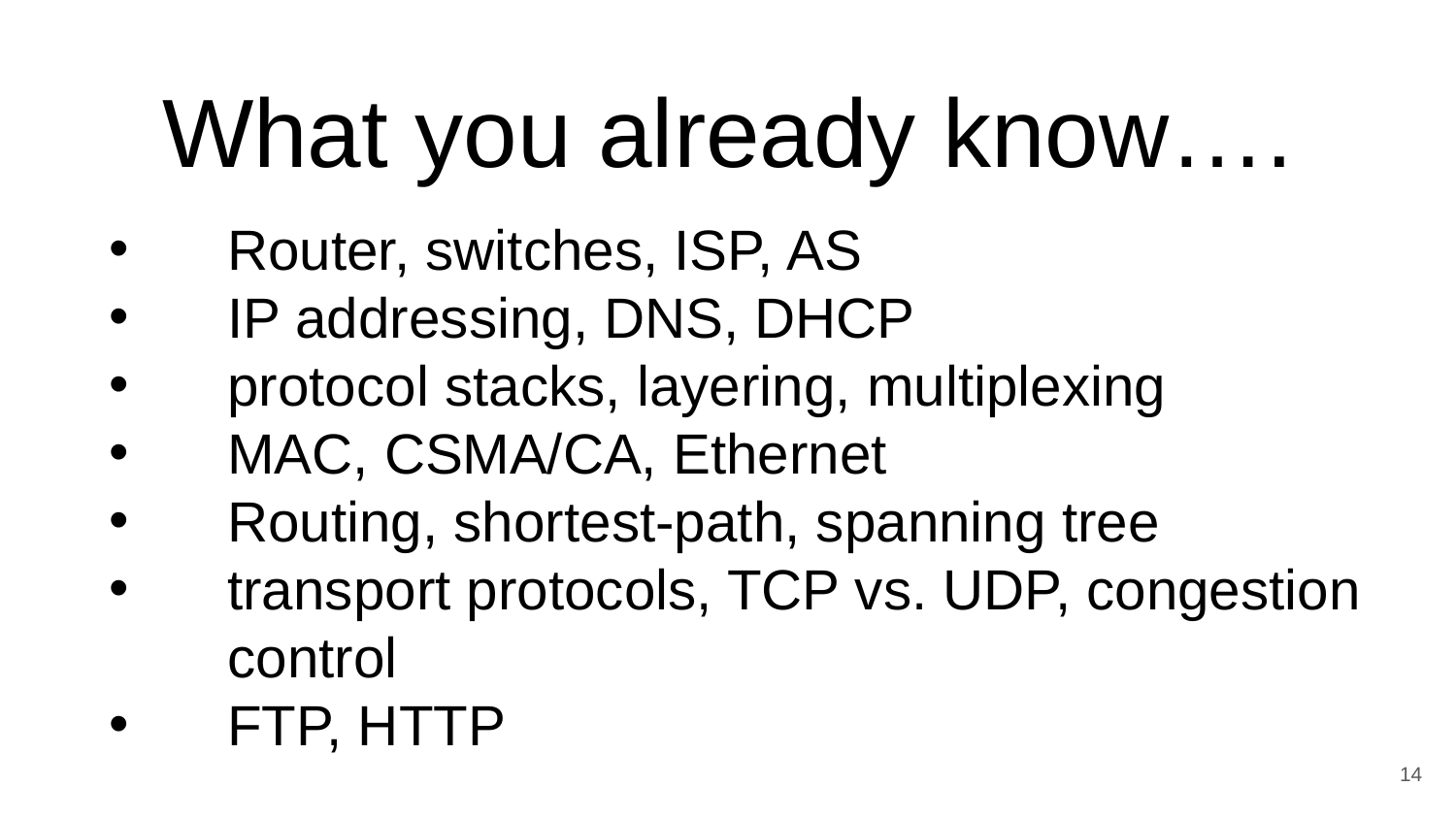

What you already know….
Router, switches, ISP, AS
IP addressing, DNS, DHCP
protocol stacks, layering, multiplexing
MAC, CSMA/CA, Ethernet
Routing, shortest-path, spanning tree
transport protocols, TCP vs. UDP, congestion control
FTP, HTTP
14